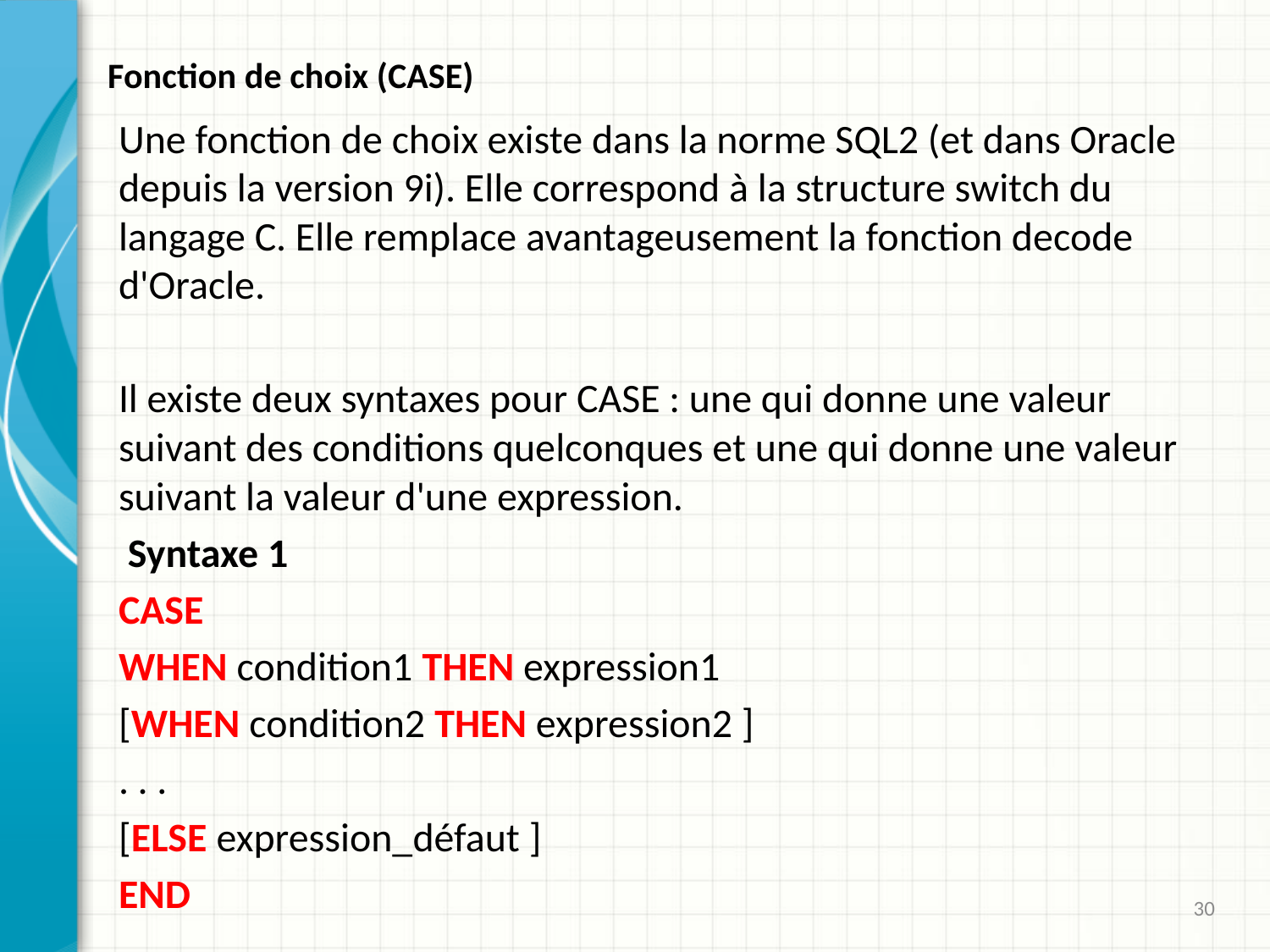

# Fonction de choix (CASE)
Une fonction de choix existe dans la norme SQL2 (et dans Oracle depuis la version 9i). Elle correspond à la structure switch du langage C. Elle remplace avantageusement la fonction decode d'Oracle.

Il existe deux syntaxes pour CASE : une qui donne une valeur suivant des conditions quelconques et une qui donne une valeur suivant la valeur d'une expression.
 Syntaxe 1
CASE
WHEN condition1 THEN expression1
[WHEN condition2 THEN expression2 ]
. . .
[ELSE expression_défaut ]
END

30